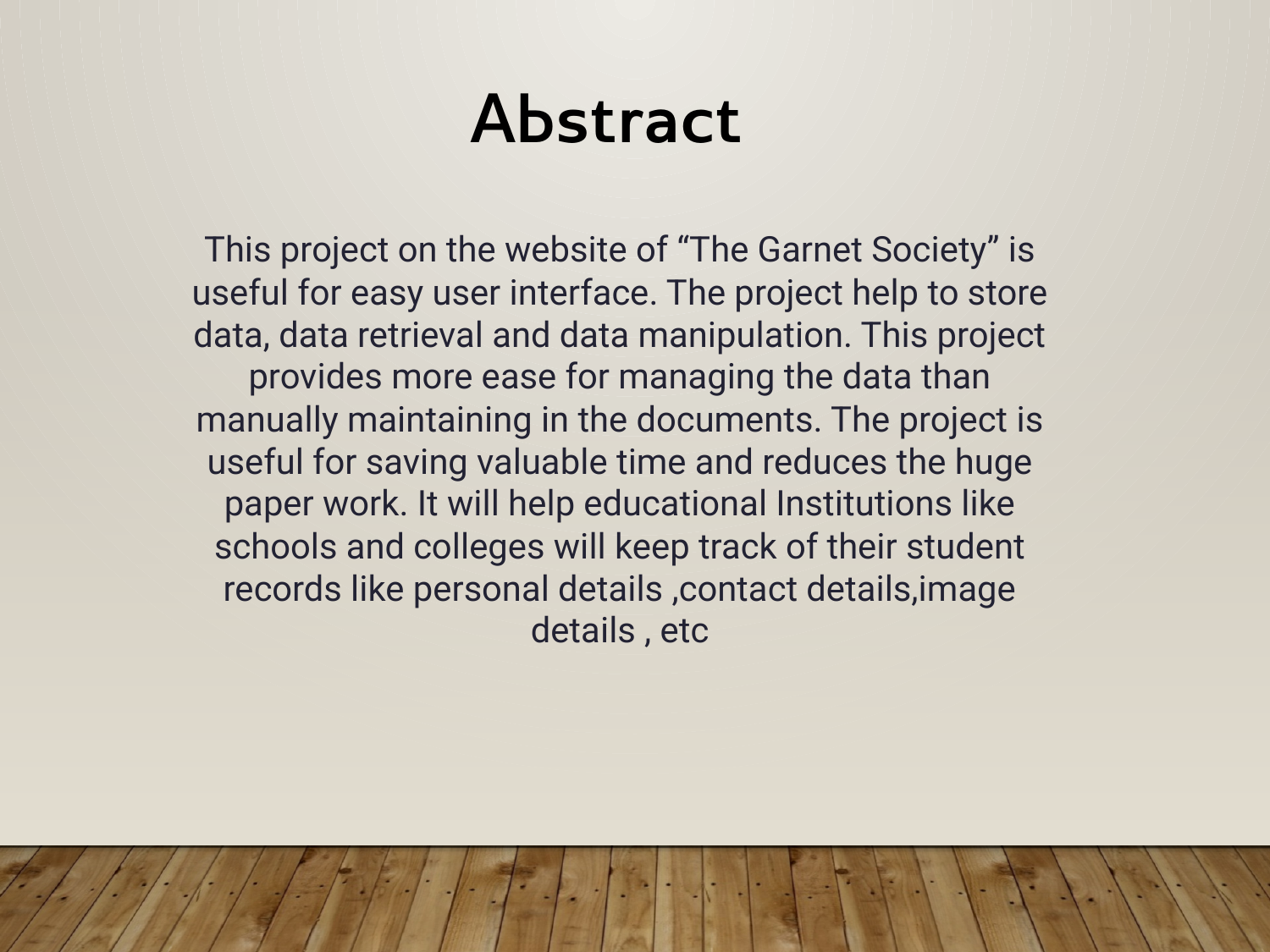

Abstract

This project on the website of “The Garnet Society” is useful for easy user interface. The project help to store data, data retrieval and data manipulation. This project provides more ease for managing the data than manually maintaining in the documents. The project is useful for saving valuable time and reduces the huge paper work. It will help educational Institutions like schools and colleges will keep track of their student records like personal details ,contact details,image details , etc